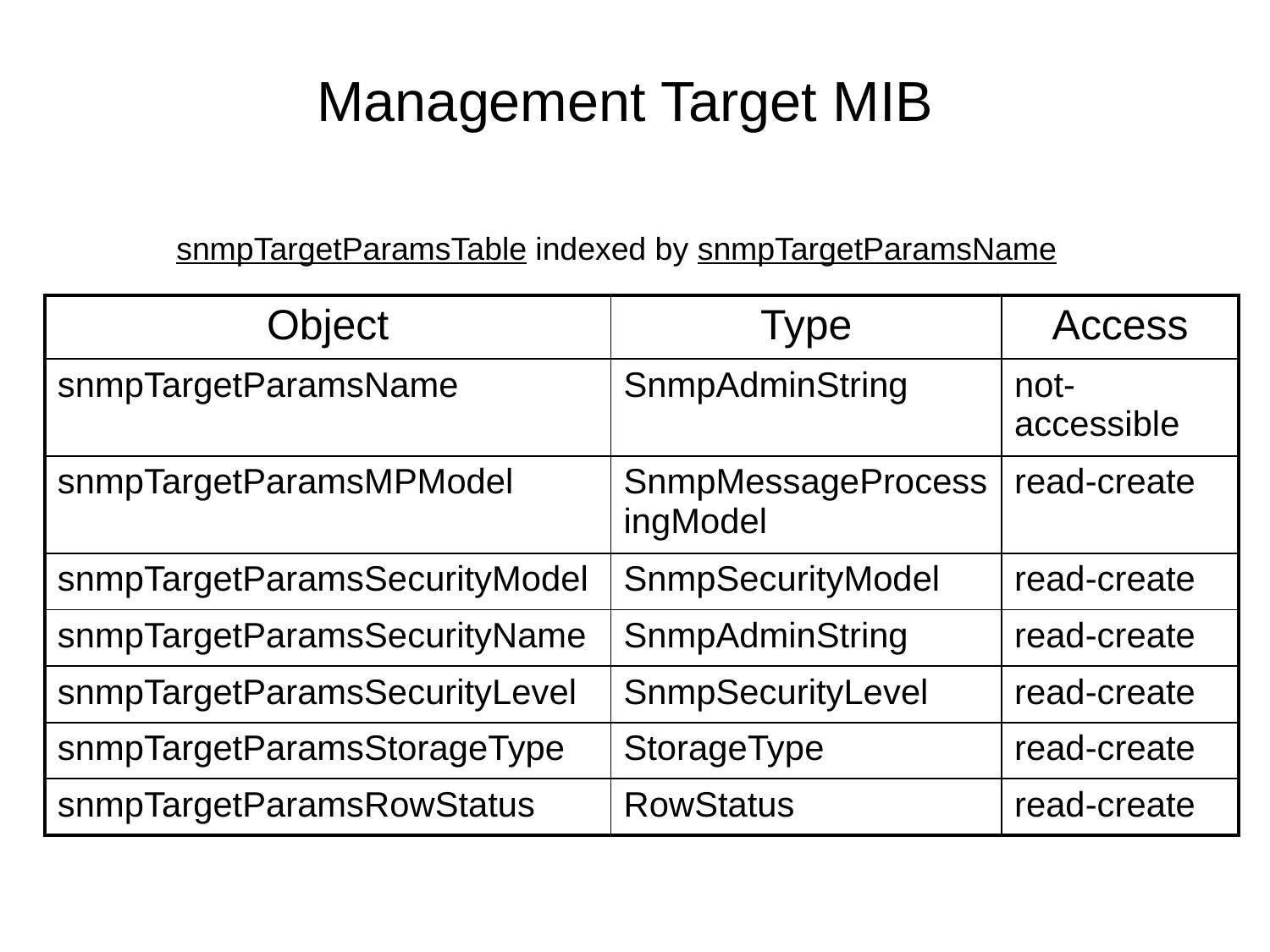

# Management Target MIB
snmpTargetParamsTable indexed by snmpTargetParamsName
| Object | Type | Access |
| --- | --- | --- |
| snmpTargetParamsName | SnmpAdminString | not-accessible |
| snmpTargetParamsMPModel | SnmpMessageProcessingModel | read-create |
| snmpTargetParamsSecurityModel | SnmpSecurityModel | read-create |
| snmpTargetParamsSecurityName | SnmpAdminString | read-create |
| snmpTargetParamsSecurityLevel | SnmpSecurityLevel | read-create |
| snmpTargetParamsStorageType | StorageType | read-create |
| snmpTargetParamsRowStatus | RowStatus | read-create |